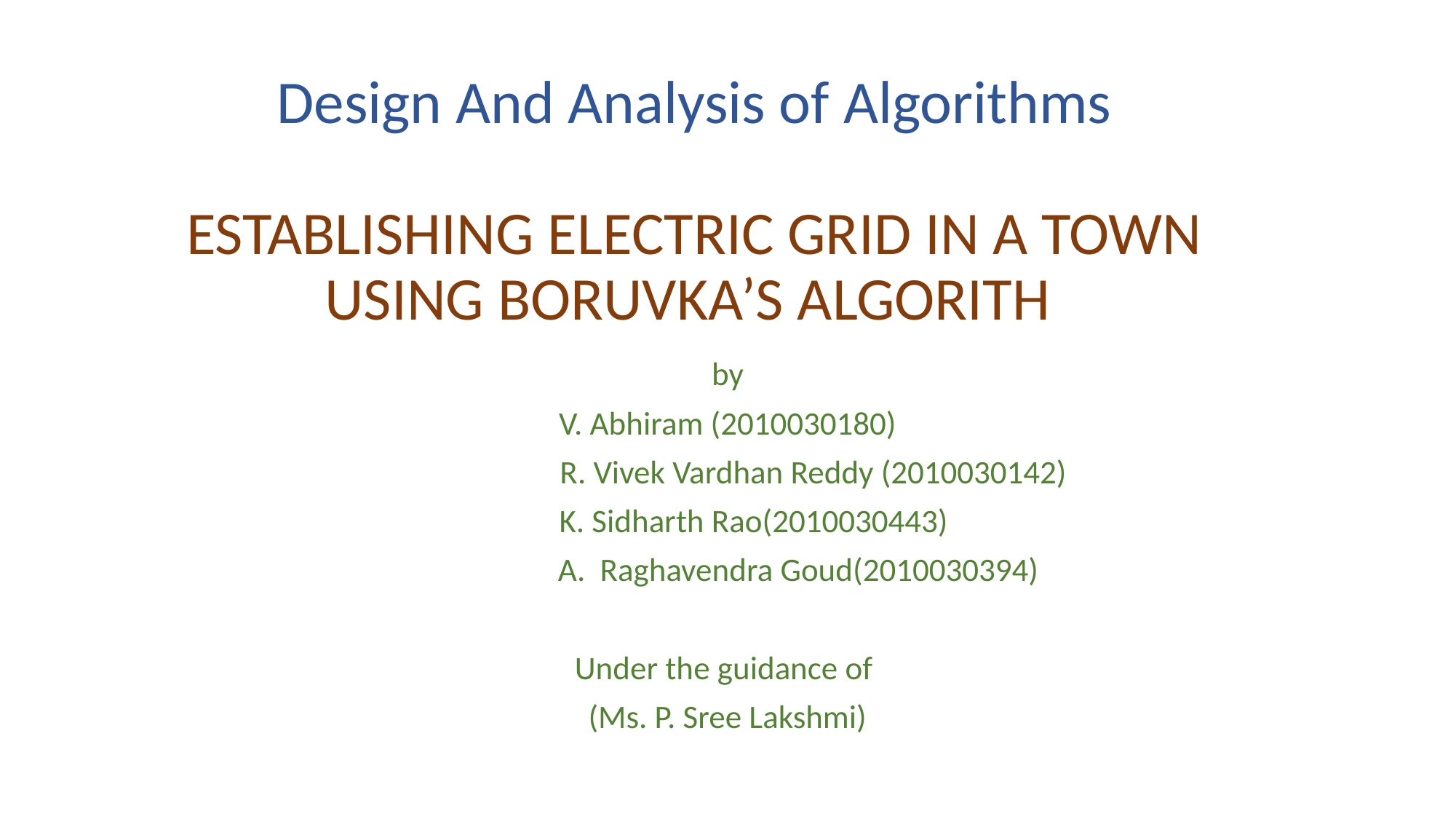

# Design And Analysis of Algorithms ESTABLISHING ELECTRIC GRID IN A TOWN USING BORUVKA’S ALGORITH
by
V. Abhiram (2010030180)
                       R. Vivek Vardhan Reddy (2010030142)
       K. Sidharth Rao(2010030443)
                   A.  Raghavendra Goud(2010030394)

Under the guidance of
(Ms. P. Sree Lakshmi)